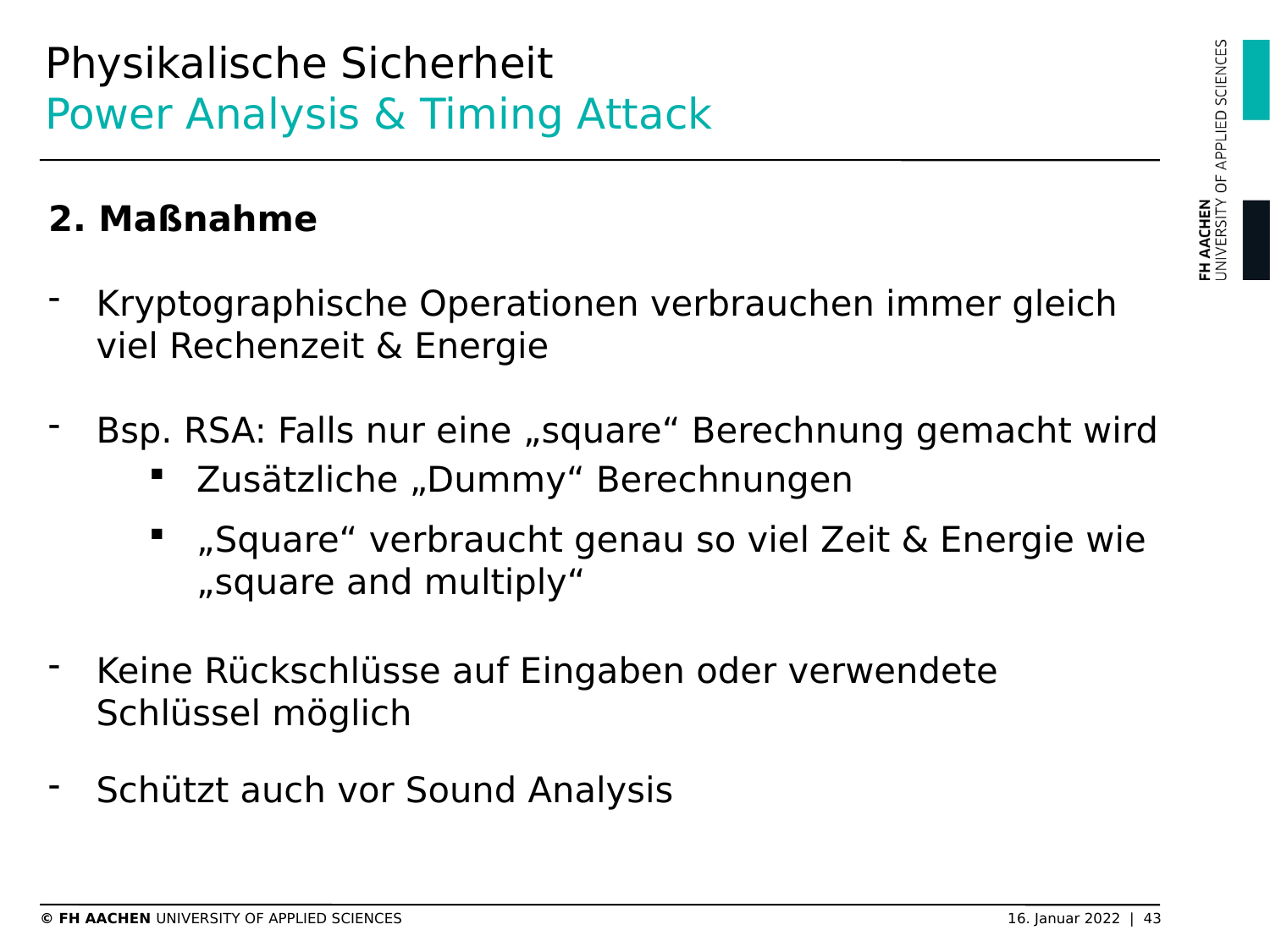

# Physikalische Sicherheit Power Analysis & Timing Attack
2. Maßnahme

Kryptographische Operationen verbrauchen immer gleich viel Rechenzeit & Energie

Bsp. RSA: Falls nur eine „square“ Berechnung gemacht wird
Zusätzliche „Dummy“ Berechnungen
„Square“ verbraucht genau so viel Zeit & Energie wie „square and multiply“
Keine Rückschlüsse auf Eingaben oder verwendete Schlüssel möglich
Schützt auch vor Sound Analysis